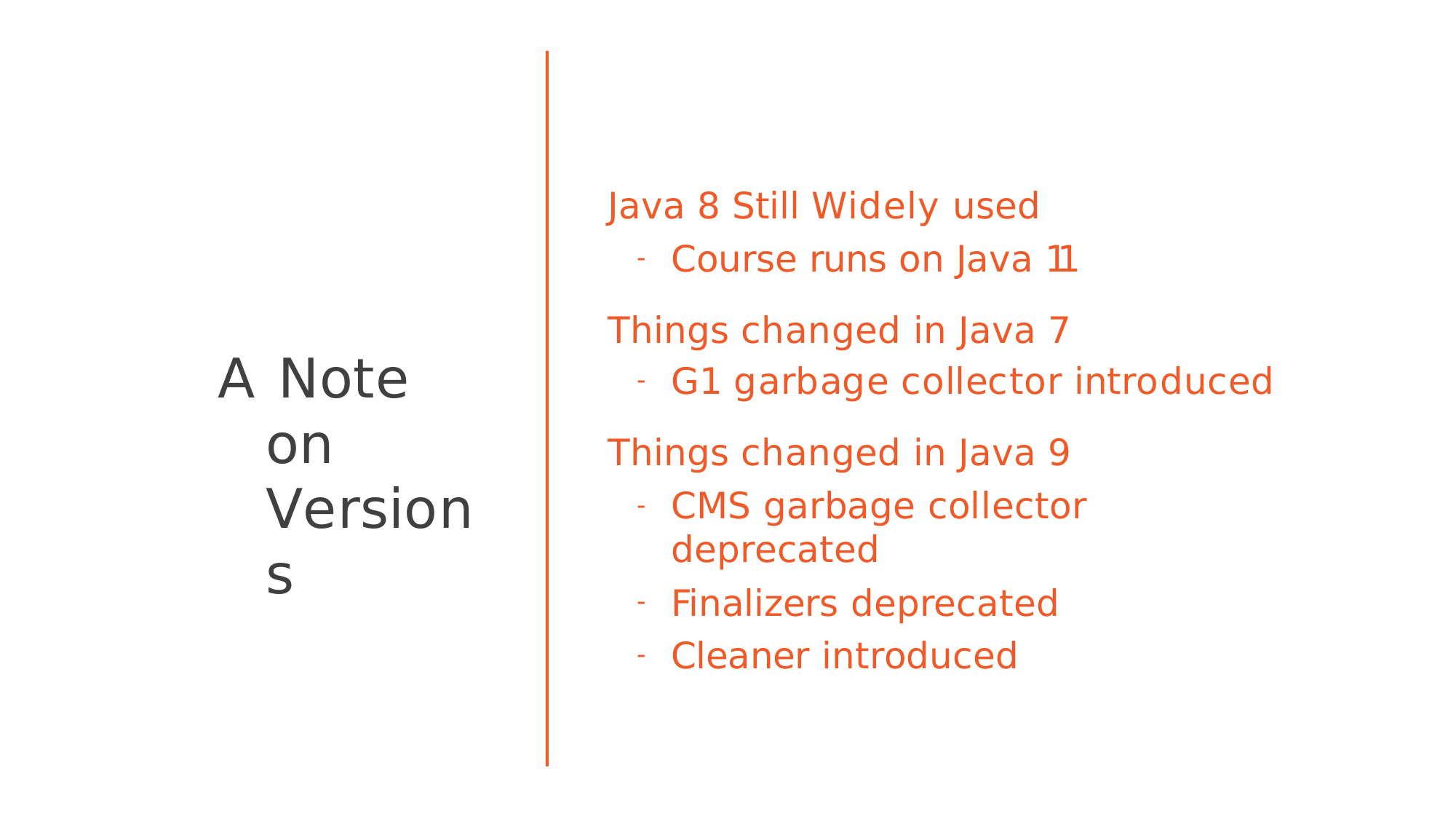

# Java 8 Still Widely used
Course runs on Java 11
Things changed in Java 7
G1 garbage collector introduced
Things changed in Java 9
CMS garbage collector deprecated
Finalizers deprecated
Cleaner introduced
A Note on  Versions
4